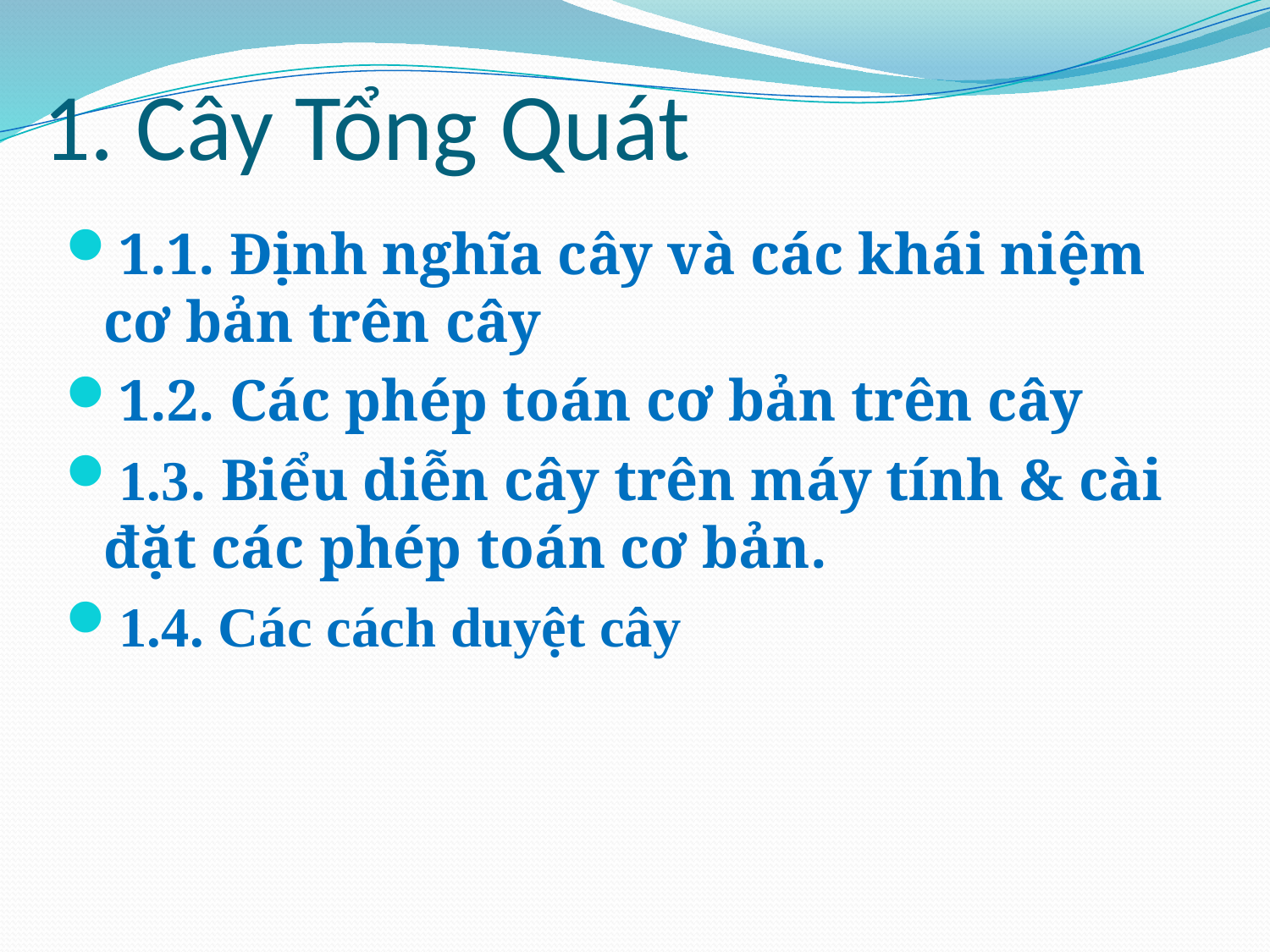

# 1. Cây Tổng Quát
1.1. Định nghĩa cây và các khái niệm cơ bản trên cây
1.2. Các phép toán cơ bản trên cây
1.3. Biểu diễn cây trên máy tính & cài đặt các phép toán cơ bản.
1.4. Các cách duyệt cây